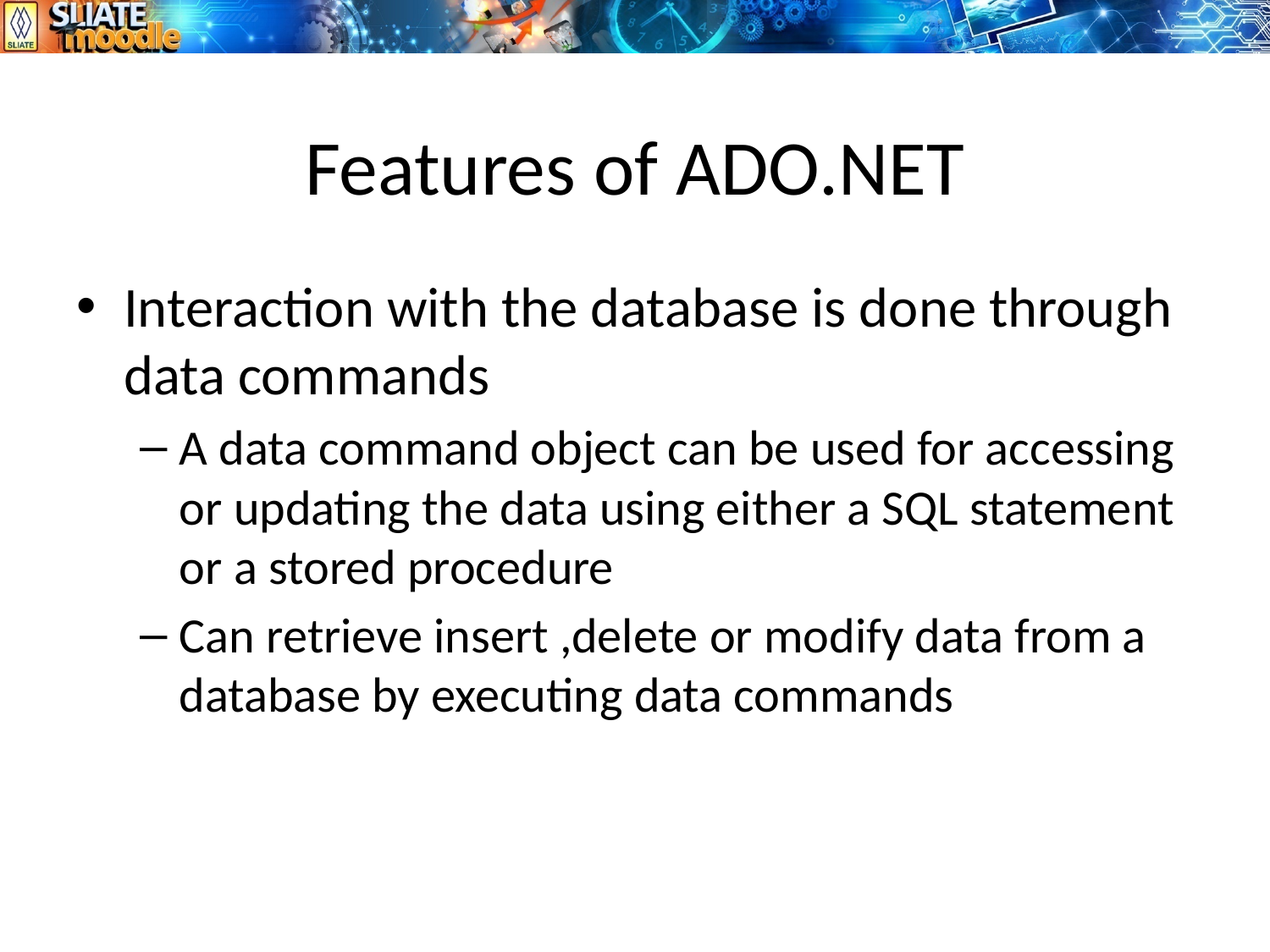

# Features of ADO.NET
Interaction with the database is done through data commands
A data command object can be used for accessing or updating the data using either a SQL statement or a stored procedure
Can retrieve insert ,delete or modify data from a database by executing data commands